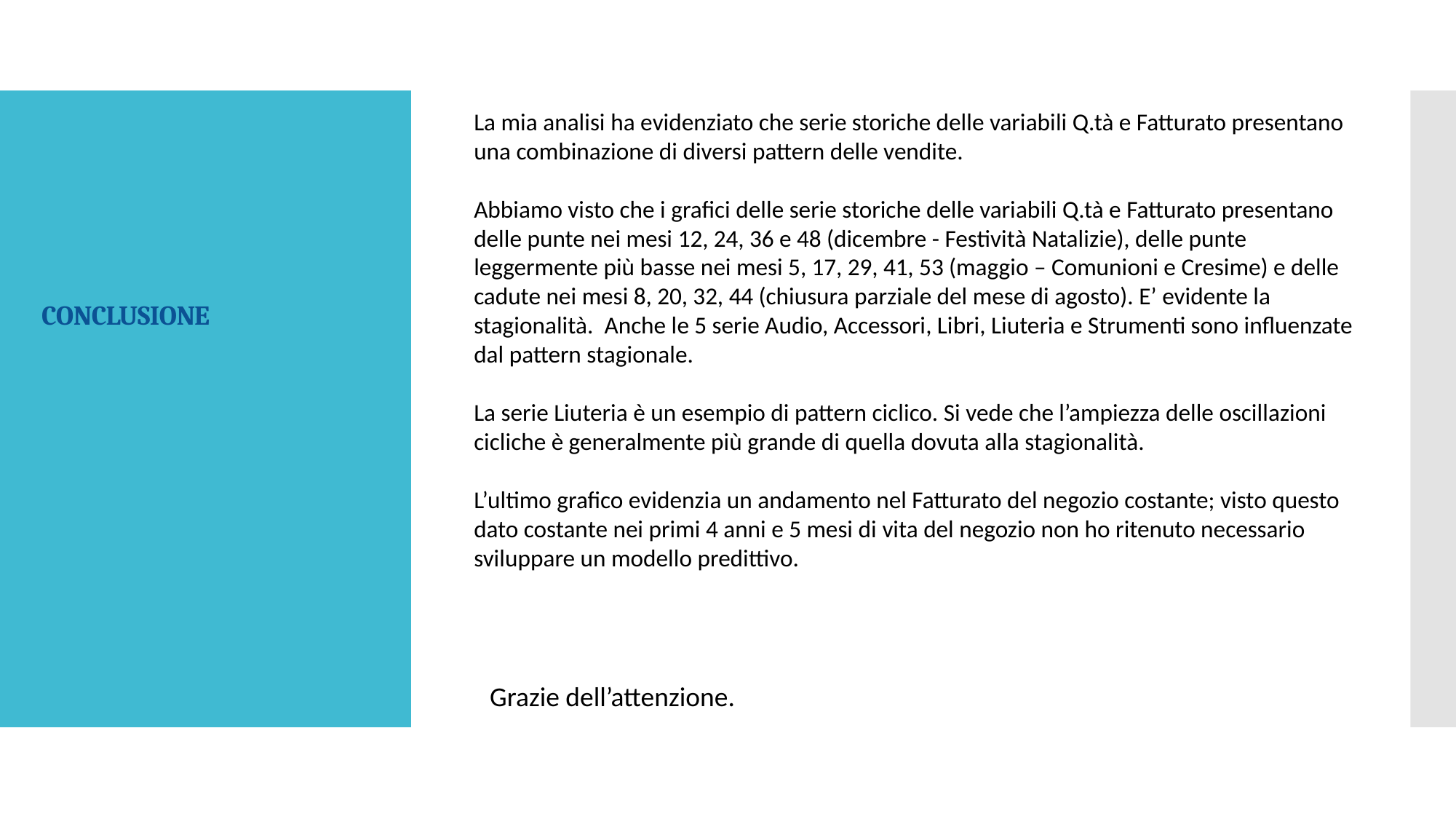

La mia analisi ha evidenziato che serie storiche delle variabili Q.tà e Fatturato presentano una combinazione di diversi pattern delle vendite.

Abbiamo visto che i grafici delle serie storiche delle variabili Q.tà e Fatturato presentano delle punte nei mesi 12, 24, 36 e 48 (dicembre - Festività Natalizie), delle punte leggermente più basse nei mesi 5, 17, 29, 41, 53 (maggio – Comunioni e Cresime) e delle cadute nei mesi 8, 20, 32, 44 (chiusura parziale del mese di agosto). E’ evidente la stagionalità.  Anche le 5 serie Audio, Accessori, Libri, Liuteria e Strumenti sono influenzate dal pattern stagionale.

La serie Liuteria è un esempio di pattern ciclico. Si vede che l’ampiezza delle oscillazioni cicliche è generalmente più grande di quella dovuta alla stagionalità.

L’ultimo grafico evidenzia un andamento nel Fatturato del negozio costante; visto questo dato costante nei primi 4 anni e 5 mesi di vita del negozio non ho ritenuto necessario sviluppare un modello predittivo.

# CONCLUSIONE
Grazie dell’attenzione.